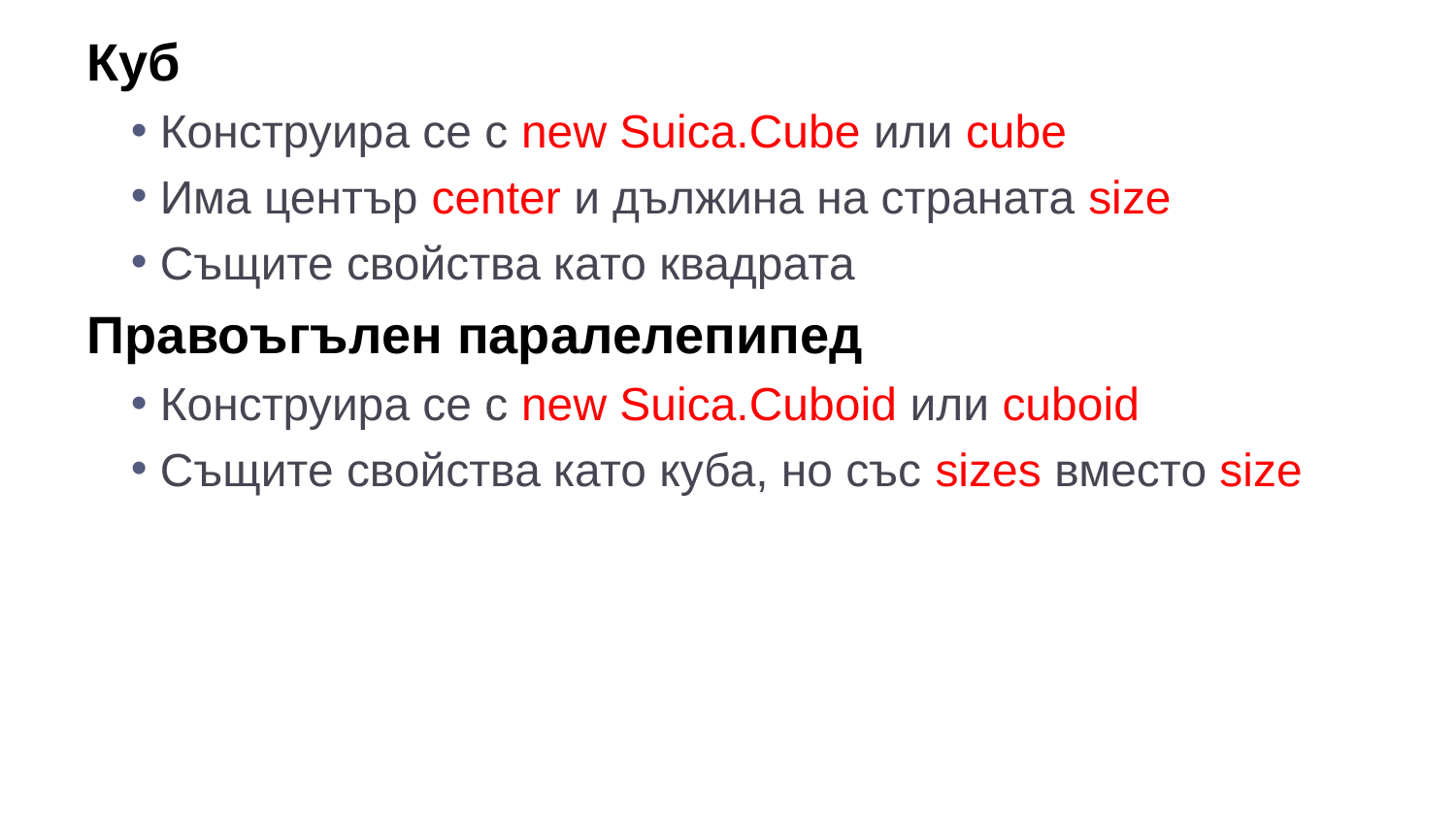

Куб
Конструира се с new Suica.Cube или cube
Има център center и дължина на страната size
Същите свойства като квадрата
Правоъгълен паралелепипед
Конструира се с new Suica.Cuboid или cuboid
Същите свойства като куба, но със sizes вместо size